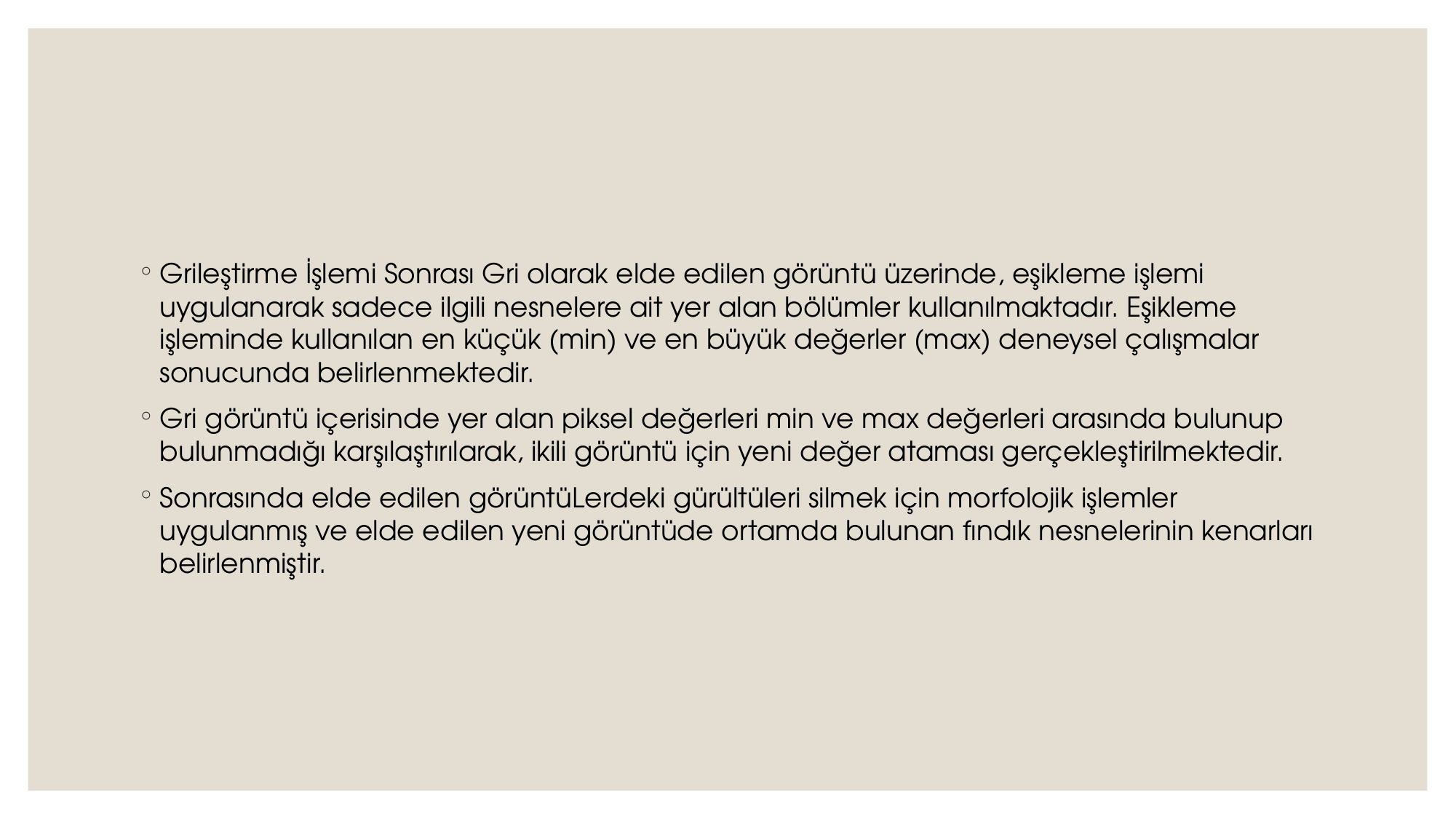

#
Grileştirme İşlemi Sonrası Gri olarak elde edilen görüntü üzerinde, eşikleme işlemi uygulanarak sadece ilgili nesnelere ait yer alan bölümler kullanılmaktadır. Eşikleme işleminde kullanılan en küçük (min) ve en büyük değerler (max) deneysel çalışmalar sonucunda belirlenmektedir.
Gri görüntü içerisinde yer alan piksel değerleri min ve max değerleri arasında bulunup bulunmadığı karşılaştırılarak, ikili görüntü için yeni değer ataması gerçekleştirilmektedir.
Sonrasında elde edilen görüntüLerdeki gürültüleri silmek için morfolojik işlemler uygulanmış ve elde edilen yeni görüntüde ortamda bulunan fındık nesnelerinin kenarları belirlenmiştir.